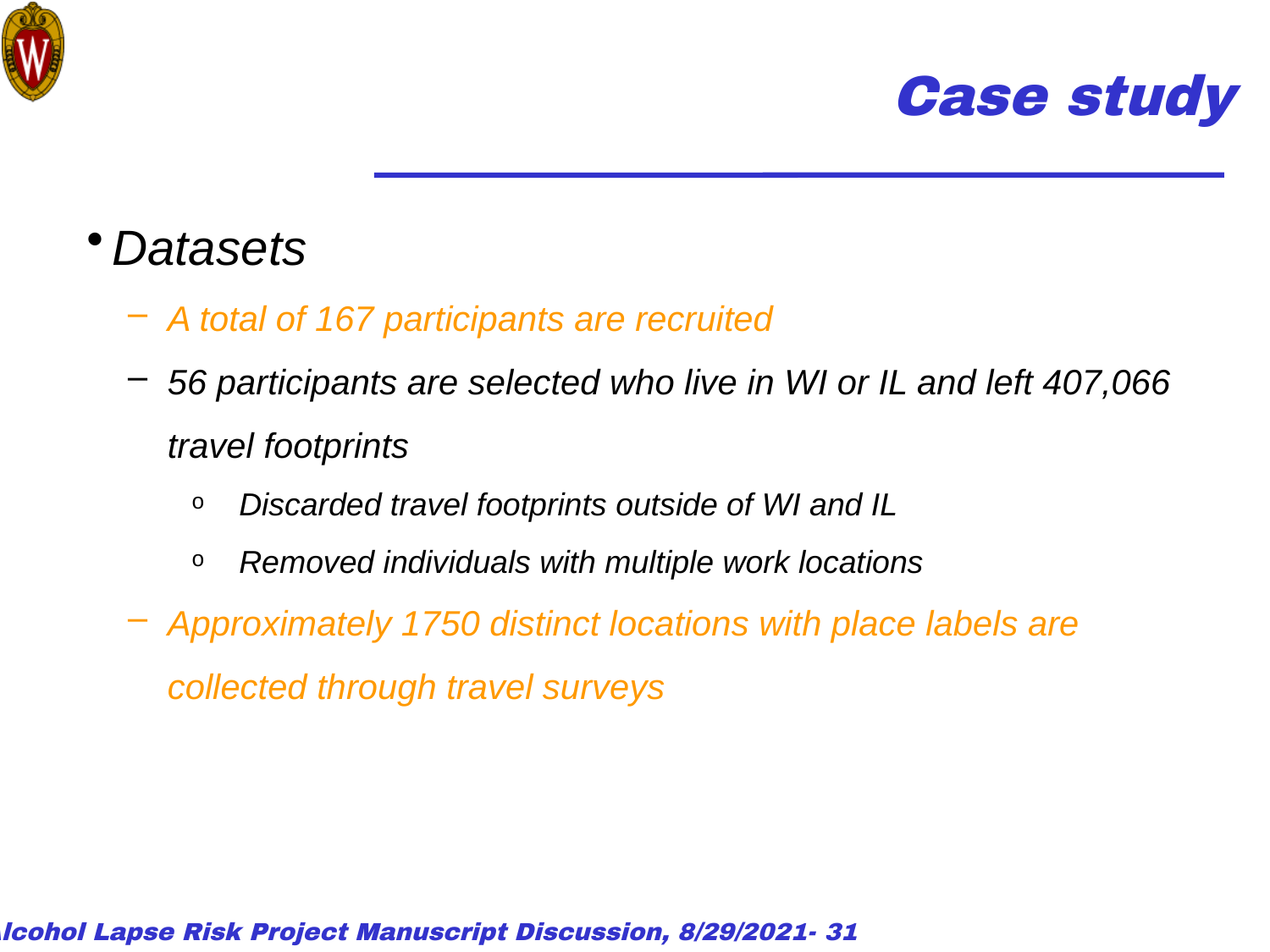

# Case study
Datasets
A total of 167 participants are recruited
56 participants are selected who live in WI or IL and left 407,066 travel footprints
Discarded travel footprints outside of WI and IL
Removed individuals with multiple work locations
Approximately 1750 distinct locations with place labels are collected through travel surveys